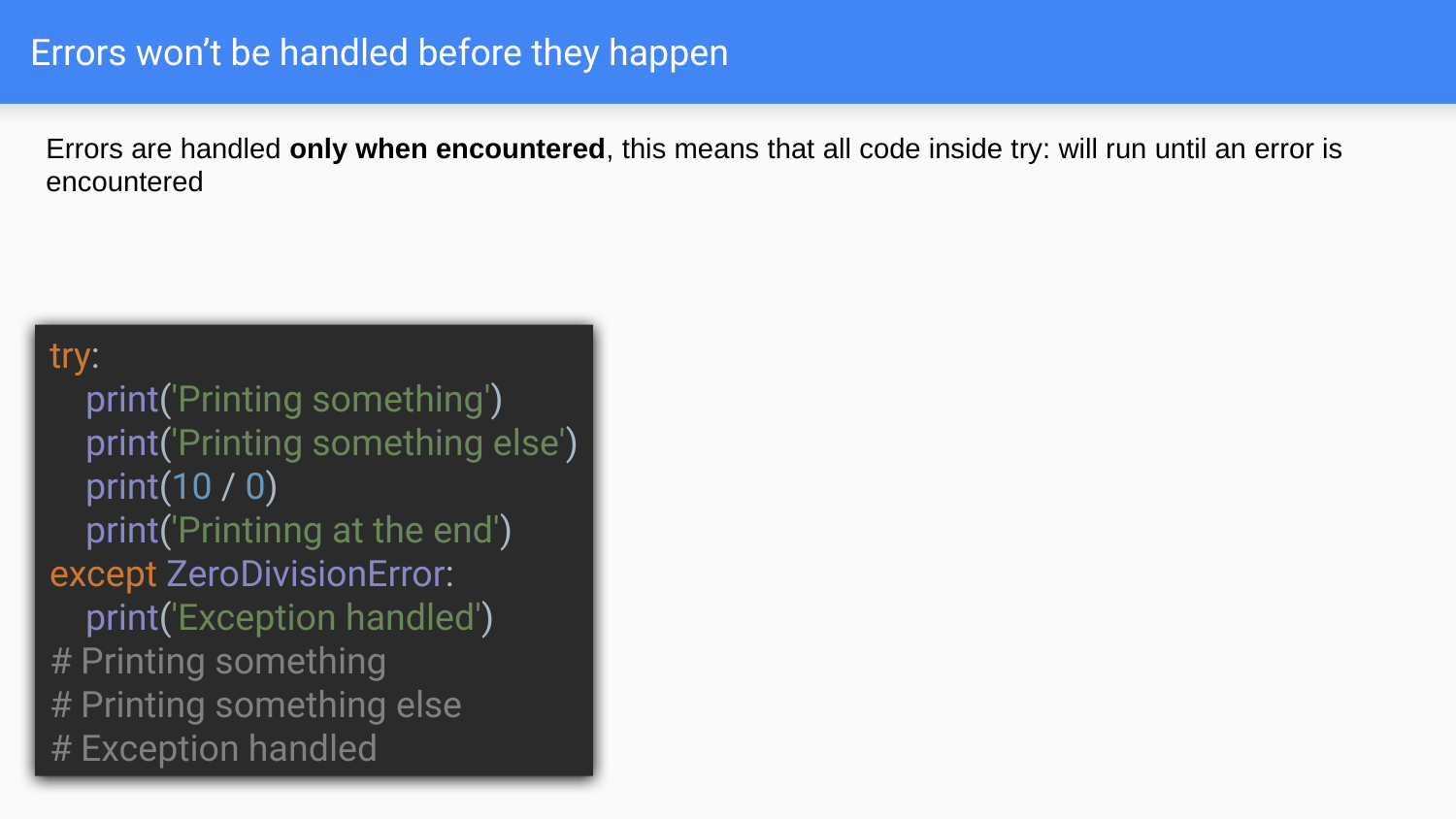

# Errors won’t be handled before they happen
Errors are handled only when encountered, this means that all code inside try: will run until an error is encountered
try:
    print('Printing something')
    print('Printing something else')
    print(10 / 0)
    print('Printinng at the end')
except ZeroDivisionError:
    print('Exception handled')
# Printing something
# Printing something else
# Exception handled